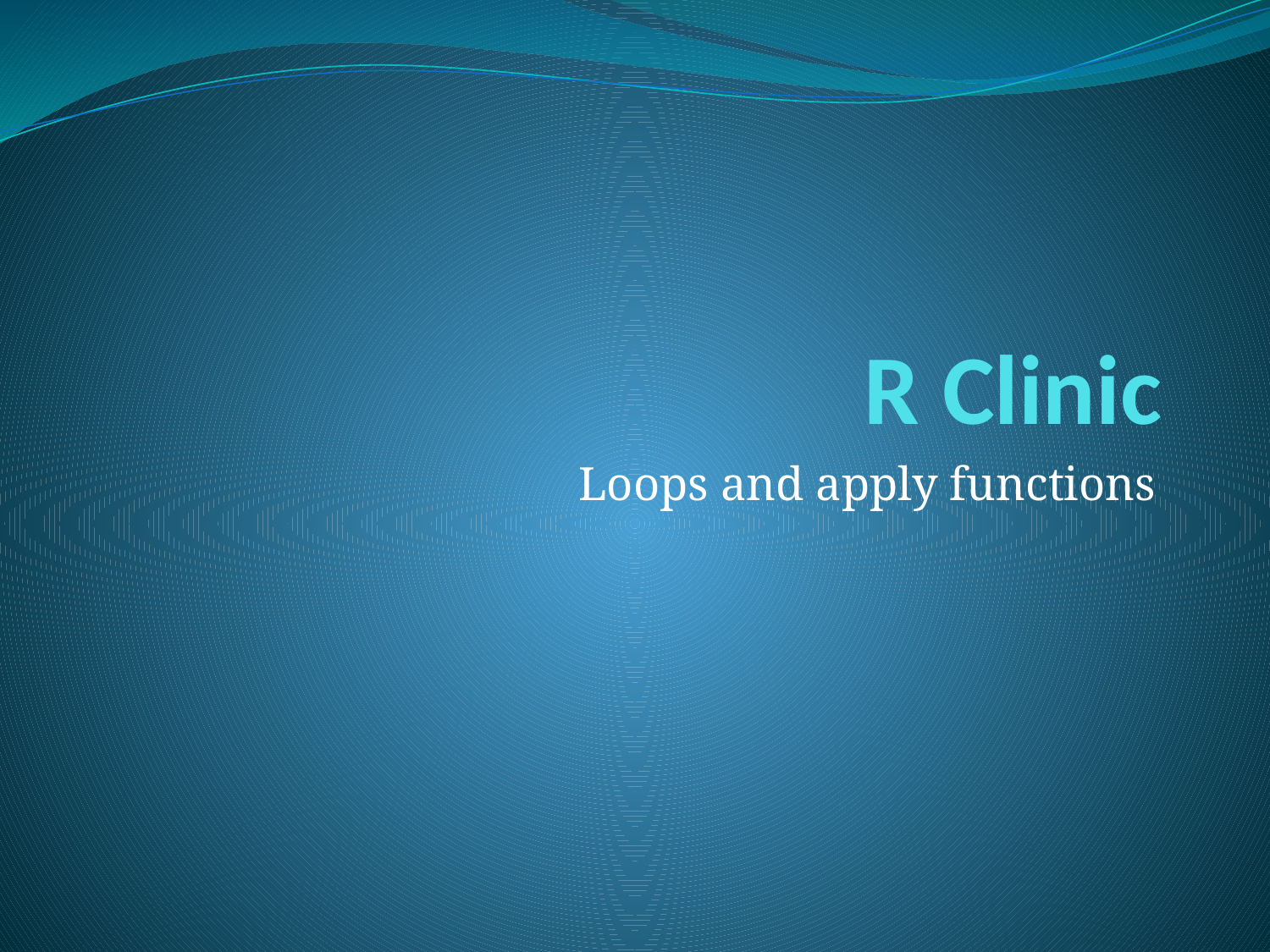

# R Clinic
Loops and apply functions